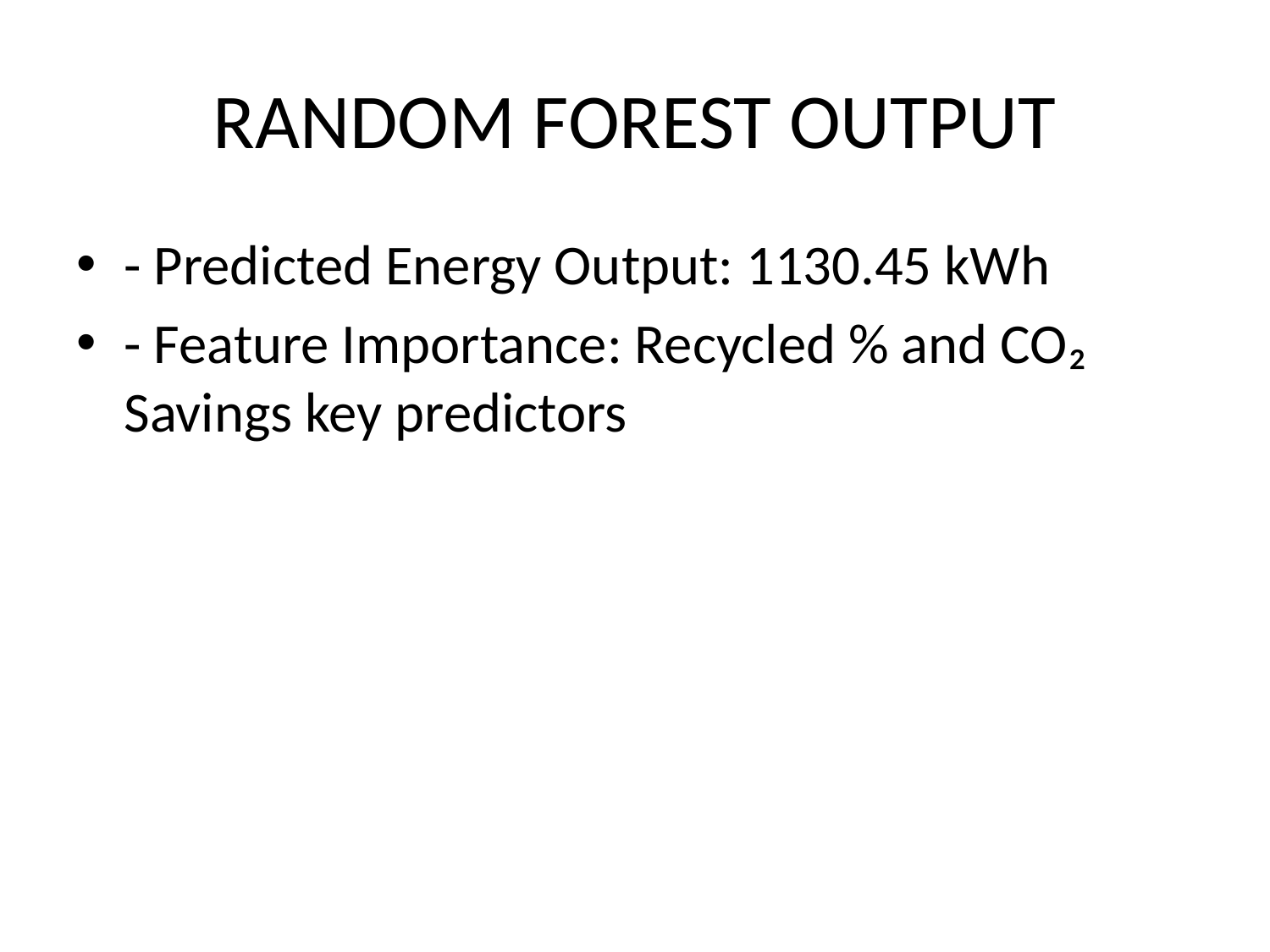

# RANDOM FOREST OUTPUT
- Predicted Energy Output: 1130.45 kWh
- Feature Importance: Recycled % and CO₂ Savings key predictors